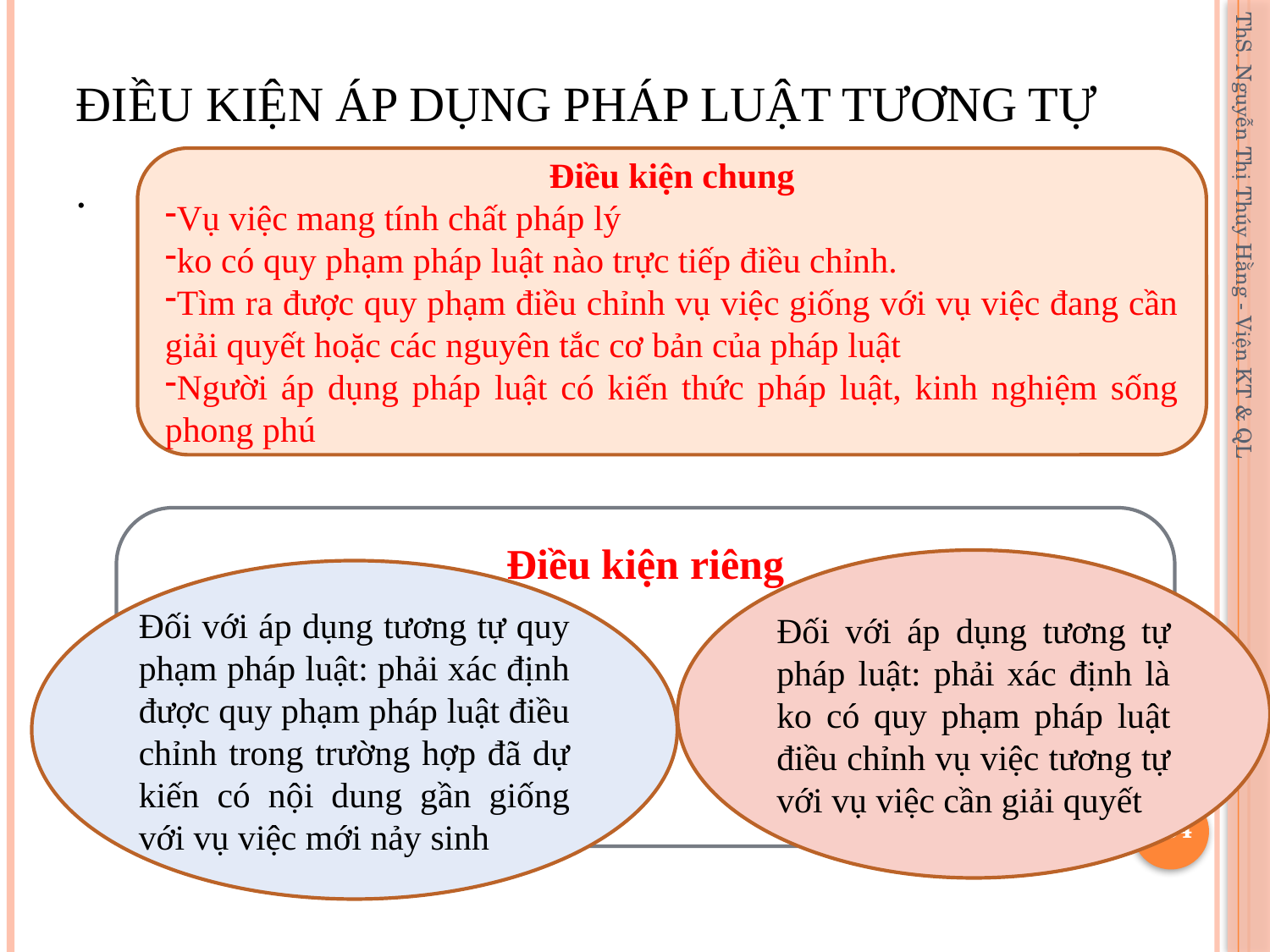

# Điều kiện áp dụng pháp luật tương tự
Điều kiện chung
Vụ việc mang tính chất pháp lý
ko có quy phạm pháp luật nào trực tiếp điều chỉnh.
Tìm ra được quy phạm điều chỉnh vụ việc giống với vụ việc đang cần giải quyết hoặc các nguyên tắc cơ bản của pháp luật
Người áp dụng pháp luật có kiến thức pháp luật, kinh nghiệm sống phong phú
.
ThS. Nguyễn Thị Thúy Hằng - Viện KT & QL
Điều kiện riêng

Đối với áp dụng tương tự pháp luật: phải xác định là ko có quy phạm pháp luật điều chỉnh vụ việc tương tự với vụ việc cần giải quyết
Đối với áp dụng tương tự quy phạm pháp luật: phải xác định được quy phạm pháp luật điều chỉnh trong trường hợp đã dự kiến có nội dung gần giống với vụ việc mới nảy sinh
134